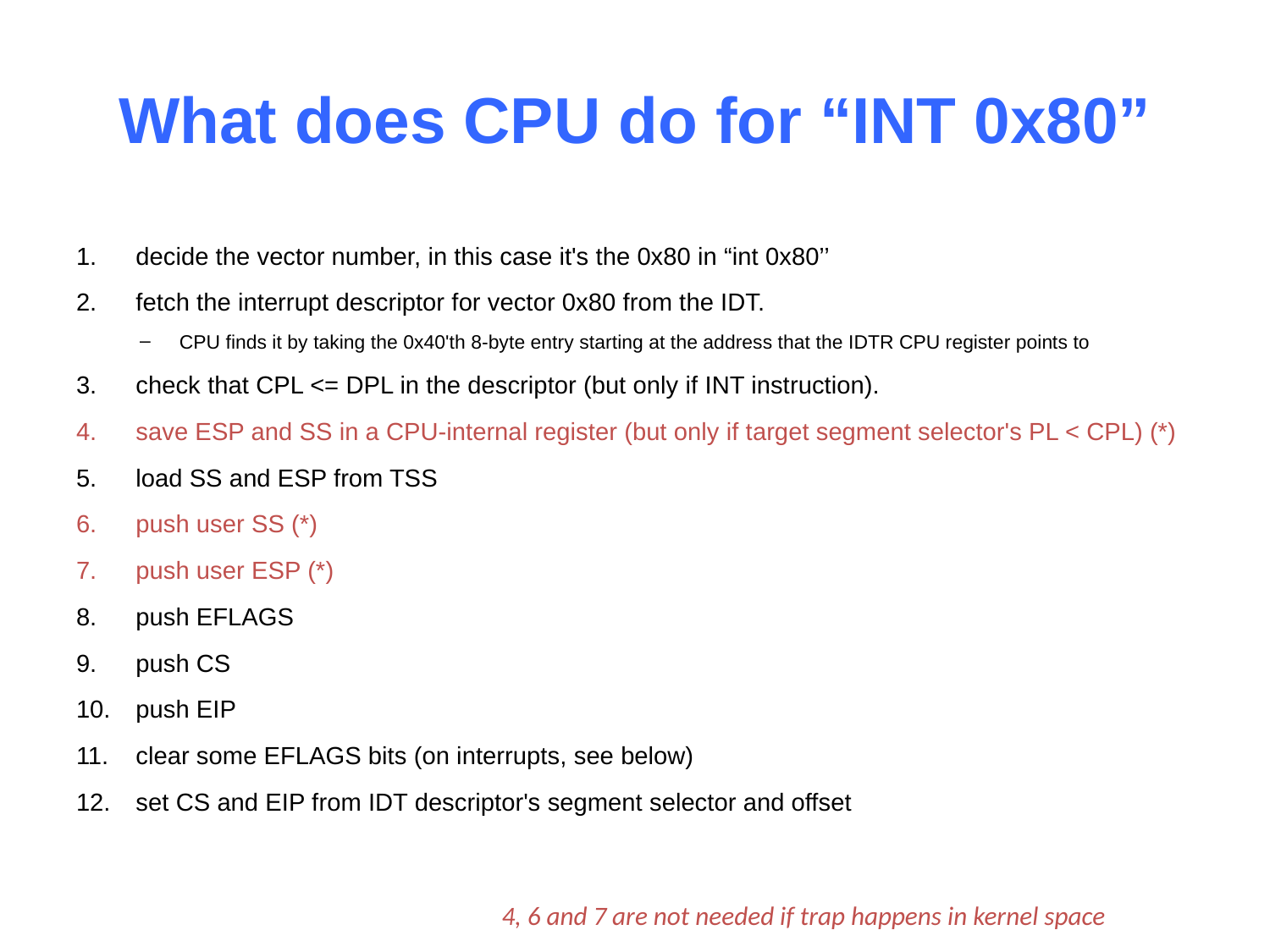

# What does CPU do for “INT 0x80”
decide the vector number, in this case it's the 0x80 in “int 0x80’’
fetch the interrupt descriptor for vector 0x80 from the IDT.
CPU finds it by taking the 0x40'th 8-byte entry starting at the address that the IDTR CPU register points to
check that CPL <= DPL in the descriptor (but only if INT instruction).
save ESP and SS in a CPU-internal register (but only if target segment selector's PL < CPL) (*)
load SS and ESP from TSS
push user SS (*)
push user ESP (*)
push EFLAGS
push CS
push EIP
clear some EFLAGS bits (on interrupts, see below)
set CS and EIP from IDT descriptor's segment selector and offset
4, 6 and 7 are not needed if trap happens in kernel space